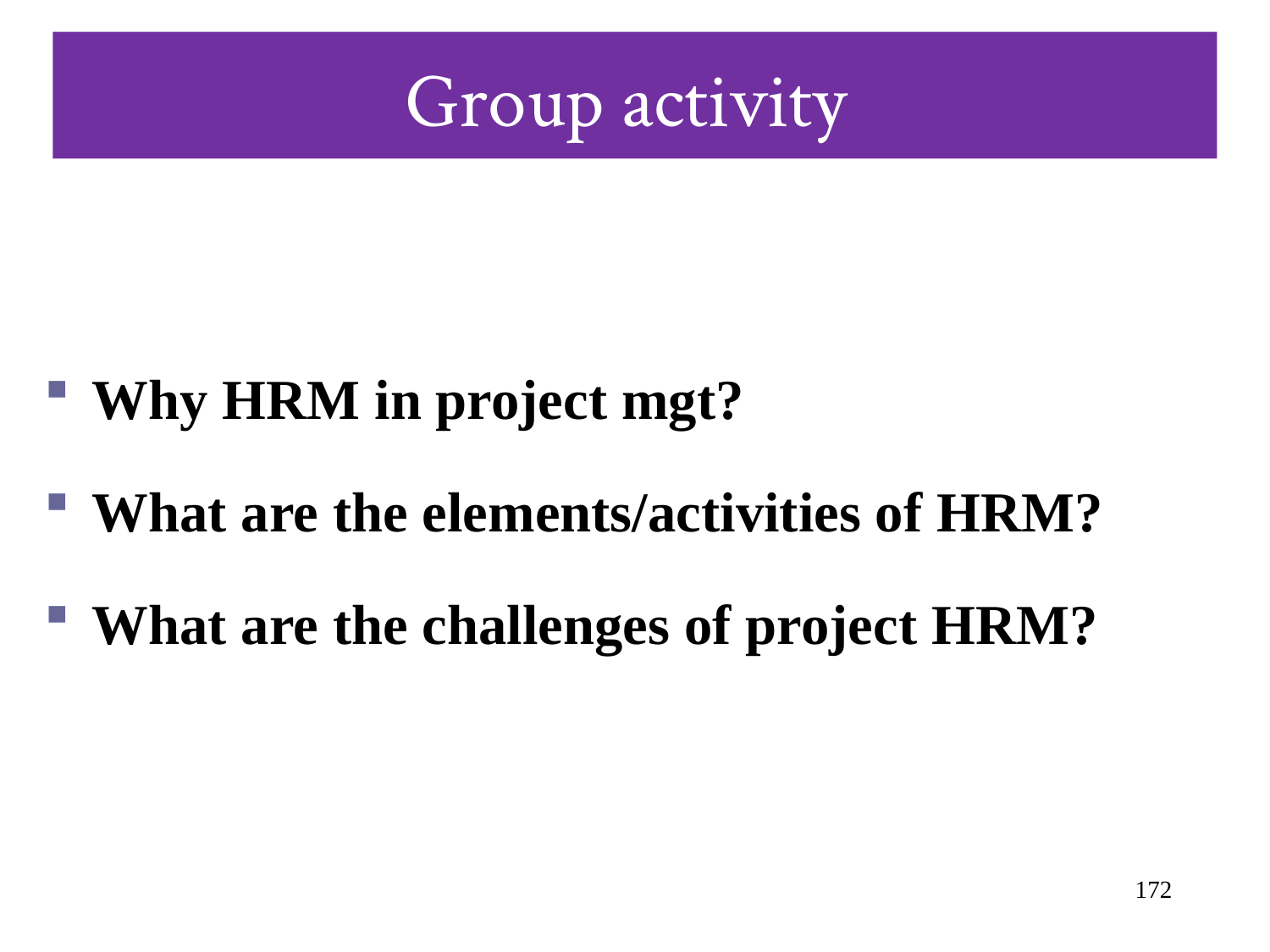

# Group activity

Why HRM in project mgt?
What are the elements/activities of HRM?
What are the challenges of project HRM?
172